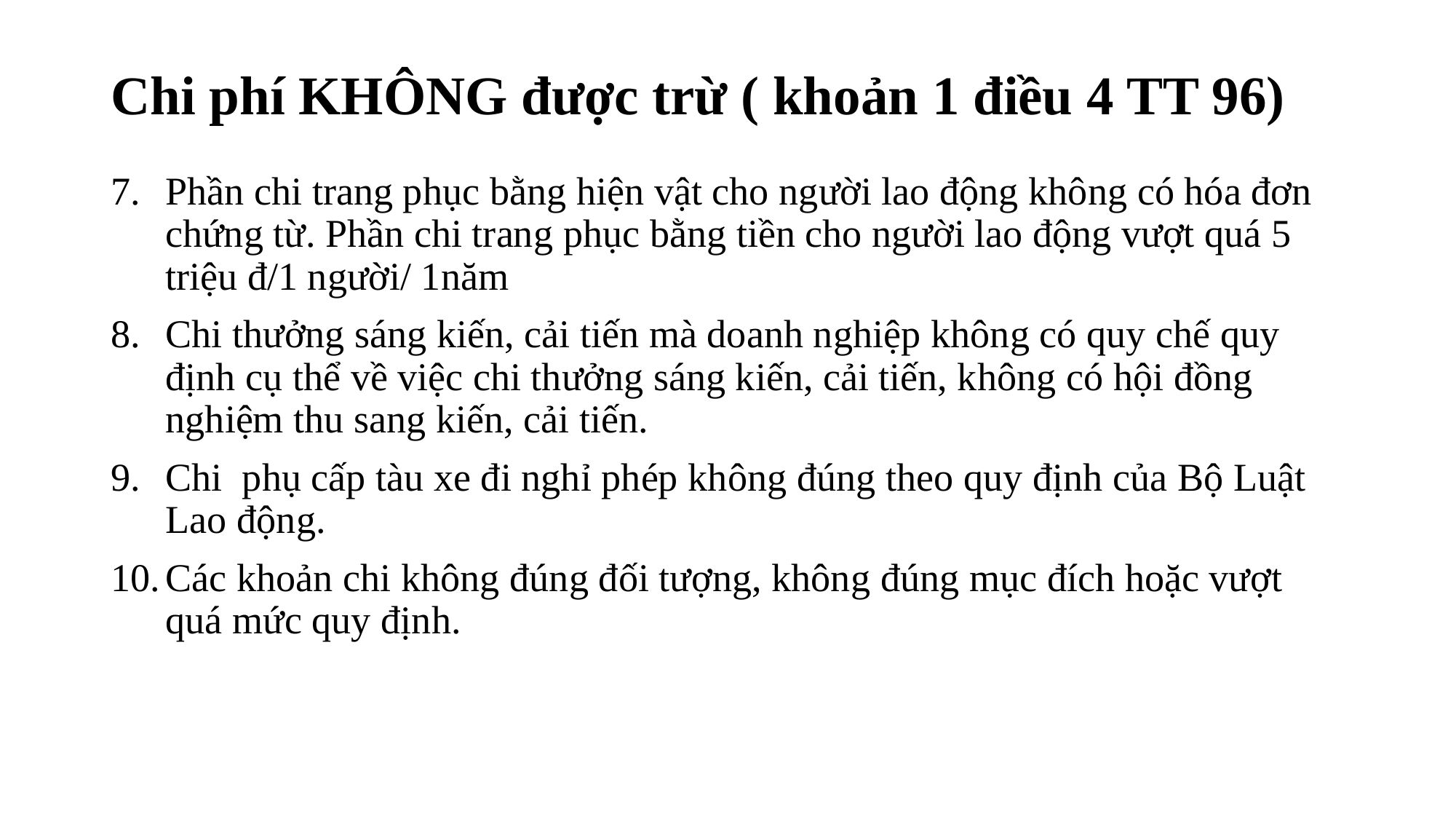

# Chi phí KHÔNG được trừ ( khoản 1 điều 4 TT 96)
Phần chi trang phục bằng hiện vật cho người lao động không có hóa đơn chứng từ. Phần chi trang phục bằng tiền cho người lao động vượt quá 5 triệu đ/1 người/ 1năm
Chi thưởng sáng kiến, cải tiến mà doanh nghiệp không có quy chế quy định cụ thể về việc chi thưởng sáng kiến, cải tiến, không có hội đồng nghiệm thu sang kiến, cải tiến.
Chi  phụ cấp tàu xe đi nghỉ phép không đúng theo quy định của Bộ Luật Lao động.
Các khoản chi không đúng đối tượng, không đúng mục đích hoặc vượt quá mức quy định.